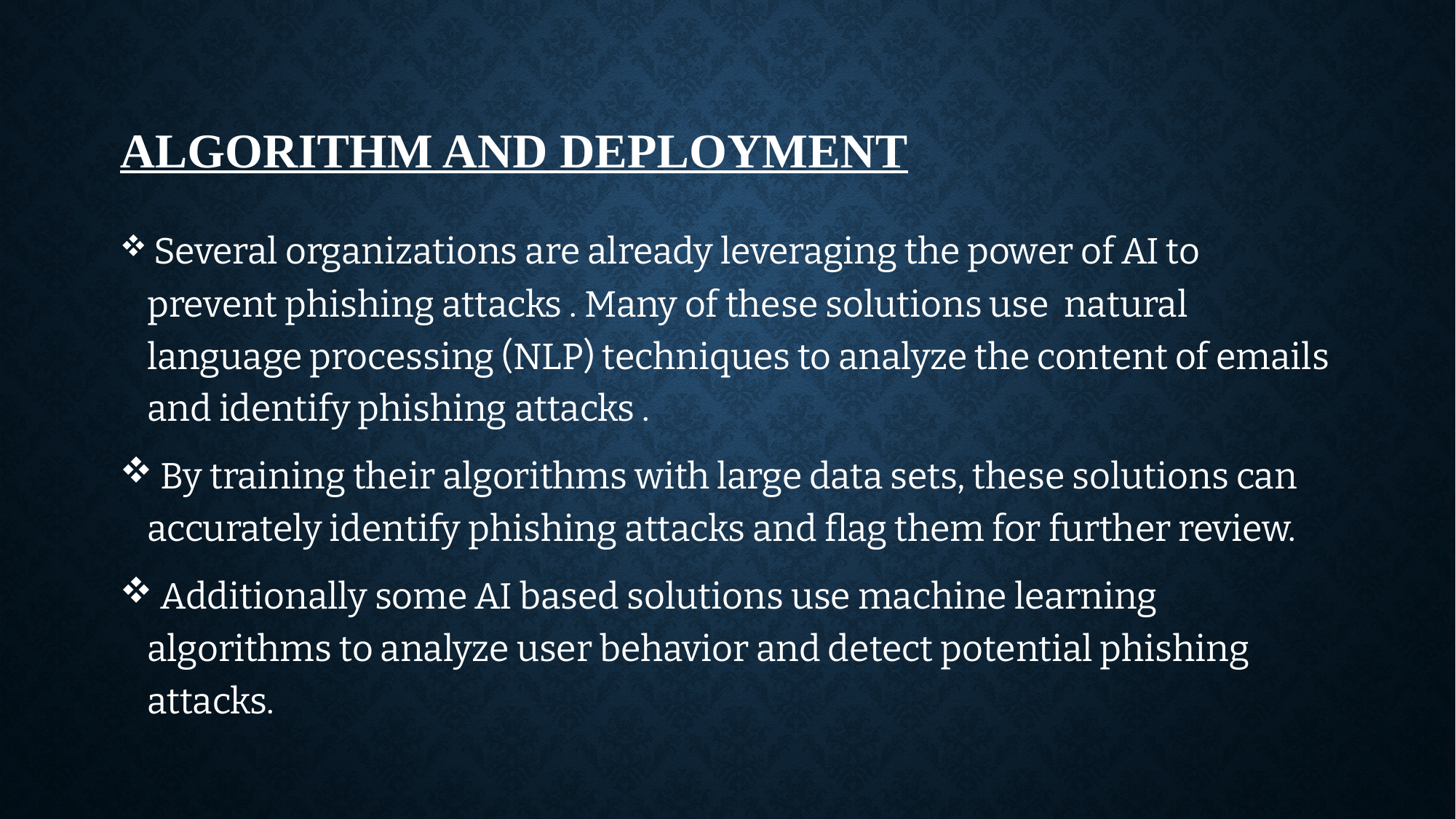

# Algorithm and deployment
 Several organizations are already leveraging the power of AI to prevent phishing attacks . Many of these solutions use  natural language processing (NLP) techniques to analyze the content of emails and identify phishing attacks .
 By training their algorithms with large data sets, these solutions can accurately identify phishing attacks and flag them for further review.
 Additionally some AI based solutions use machine learning algorithms to analyze user behavior and detect potential phishing attacks.